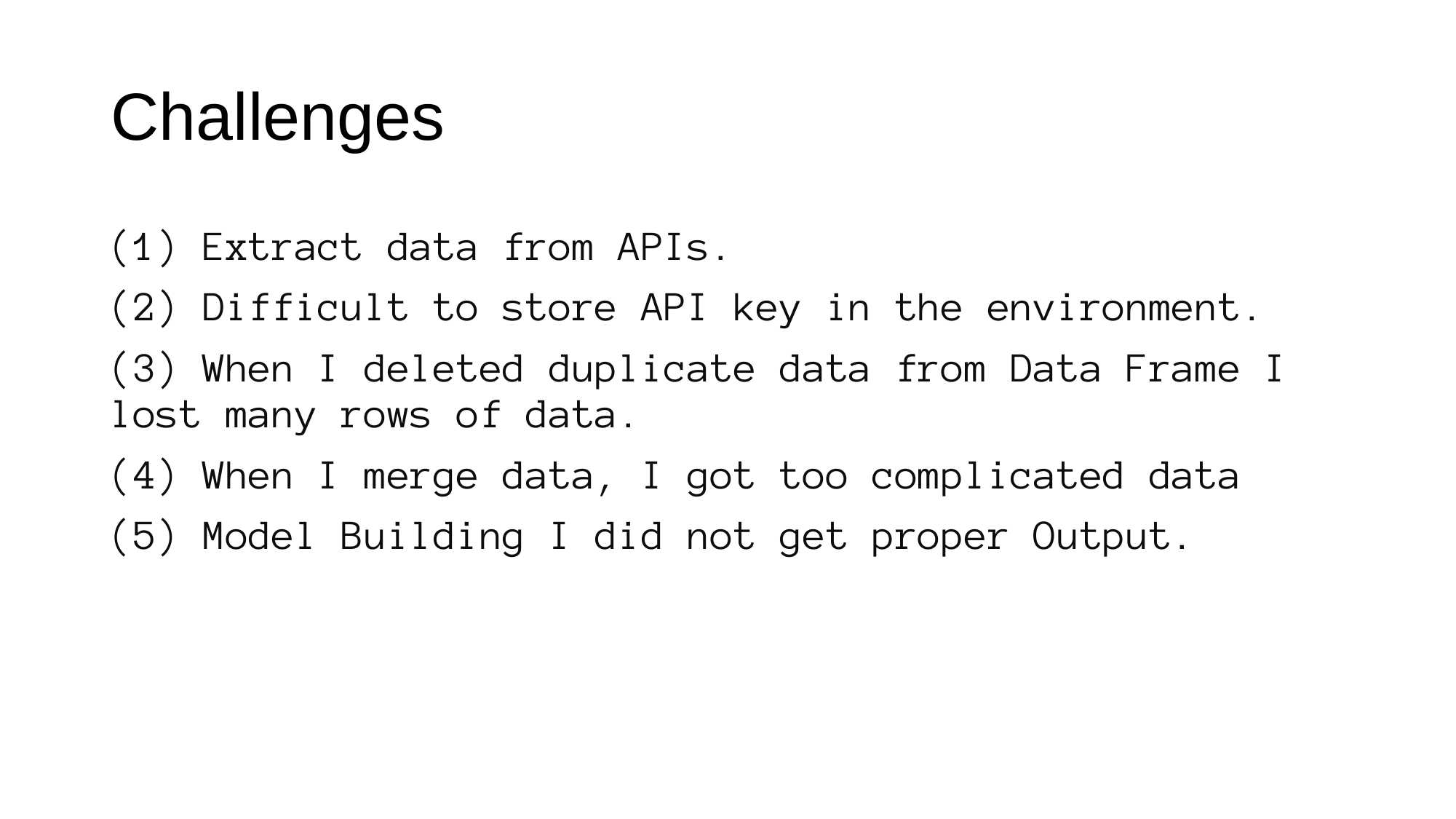

# Challenges
(1) Extract data from APIs.
(2) Difficult to store API key in the environment.
(3) When I deleted duplicate data from Data Frame I lost many rows of data.
(4) When I merge data, I got too complicated data
(5) Model Building I did not get proper Output.